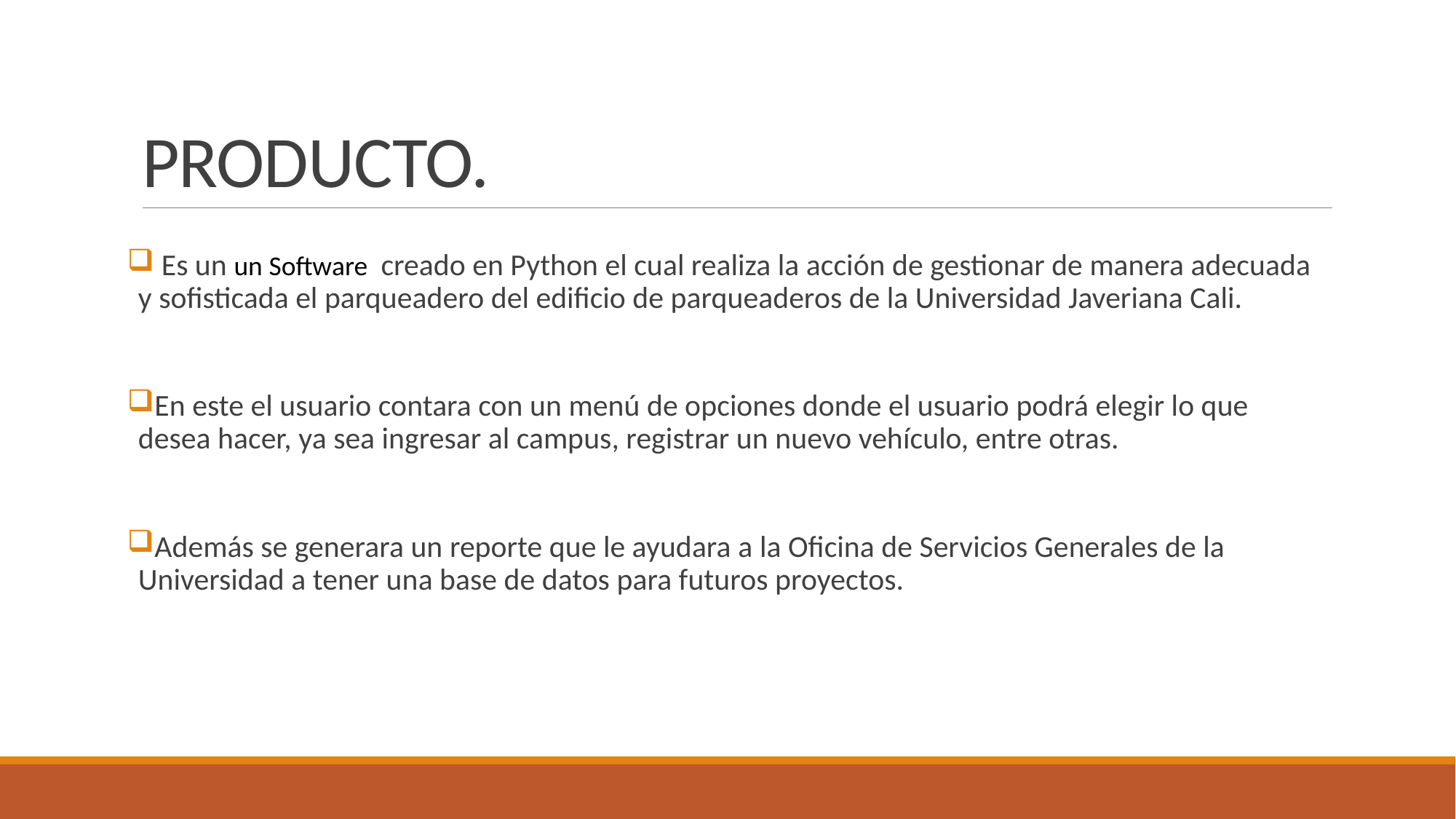

# PRODUCTO.
 Es un un Software  creado en Python el cual realiza la acción de gestionar de manera adecuada  y sofisticada el parqueadero del edificio de parqueaderos de la Universidad Javeriana Cali.

En este el usuario contara con un menú de opciones donde el usuario podrá elegir lo que desea hacer, ya sea ingresar al campus, registrar un nuevo vehículo, entre otras.

Además se generara un reporte que le ayudara a la Oficina de Servicios Generales de la Universidad a tener una base de datos para futuros proyectos.